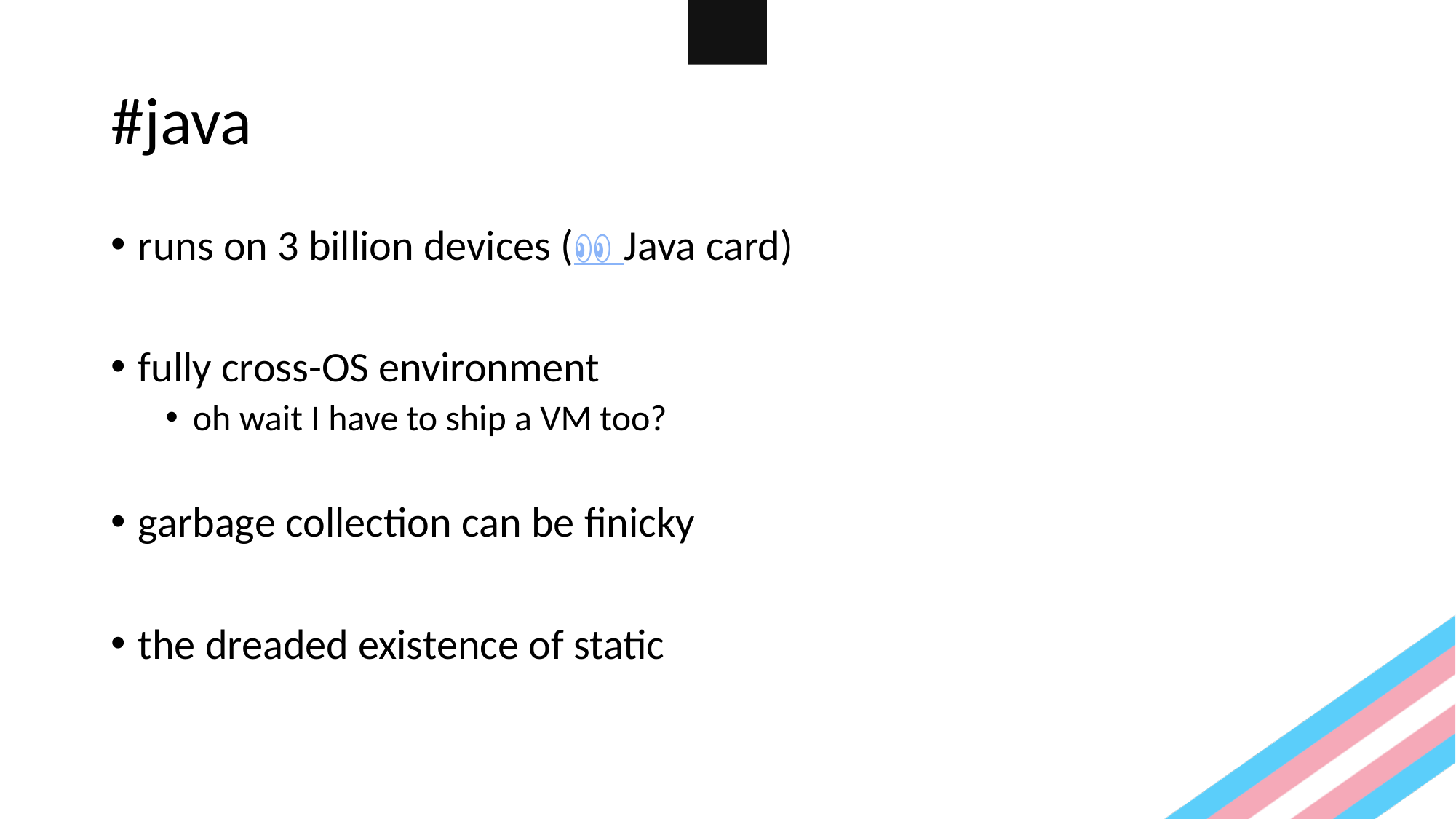

Now

# #java
runs on 3 billion devices (👀 Java card)

fully cross-OS environment
oh wait I have to ship a VM too?

garbage collection can be finicky

the dreaded existence of static